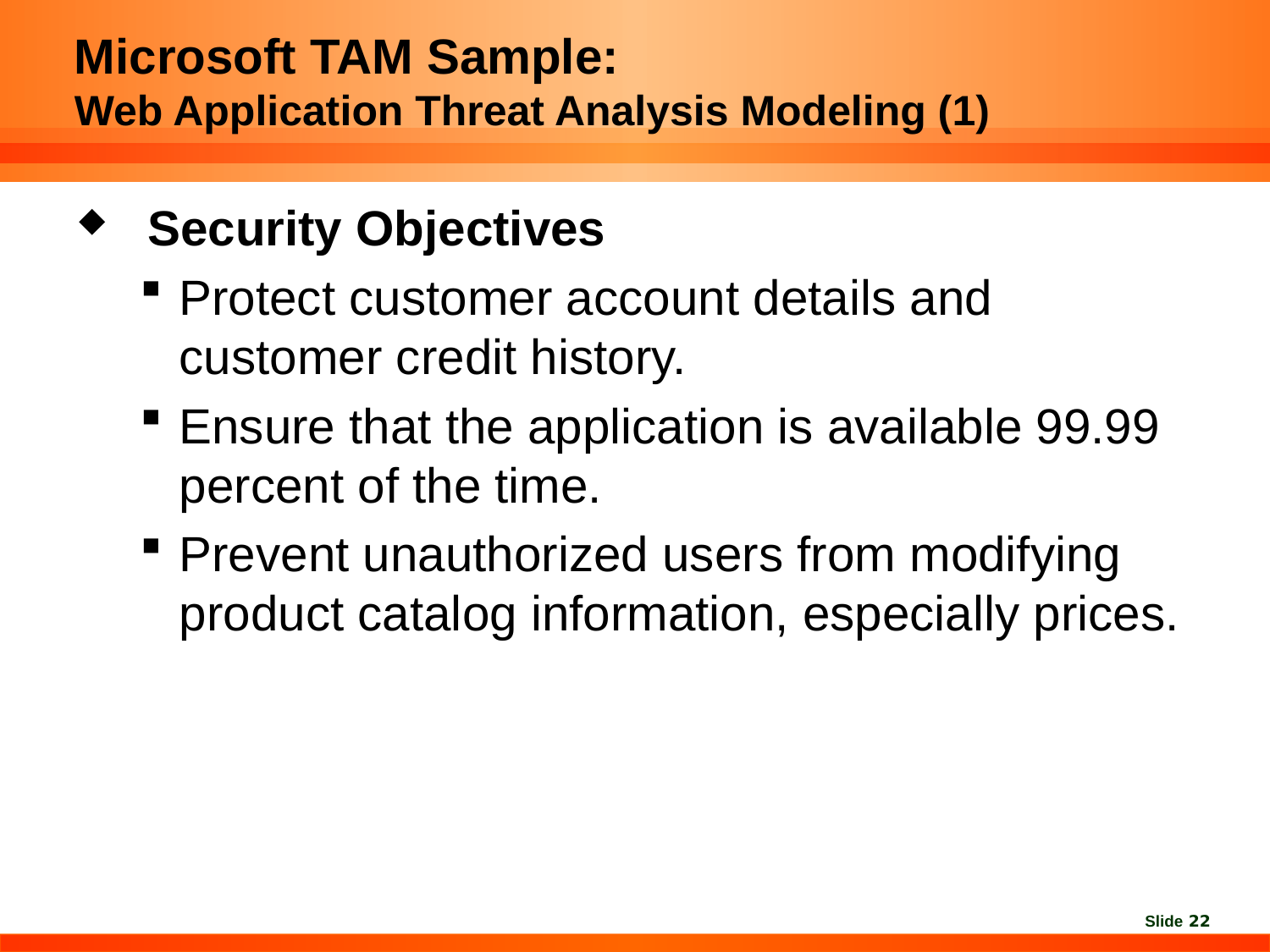

# Microsoft TAM Sample: Web Application Threat Analysis Modeling (1)
Security Objectives
Protect customer account details and customer credit history.
Ensure that the application is available 99.99 percent of the time.
Prevent unauthorized users from modifying product catalog information, especially prices.